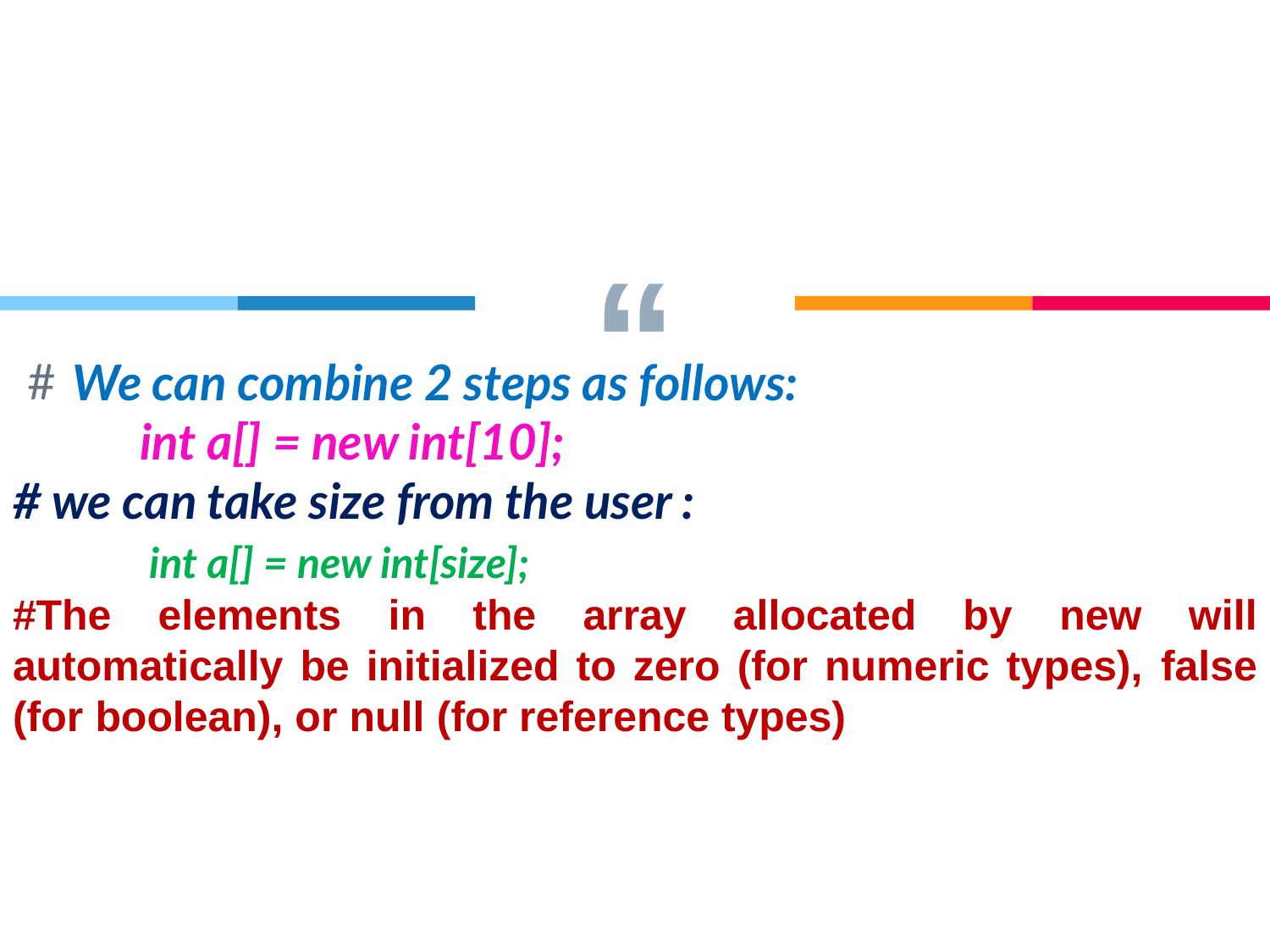

We can combine 2 steps as follows:
	int a[] = new int[10];
# we can take size from the user :
	 int a[] = new int[size];
#The elements in the array allocated by new will automatically be initialized to zero (for numeric types), false (for boolean), or null (for reference types)